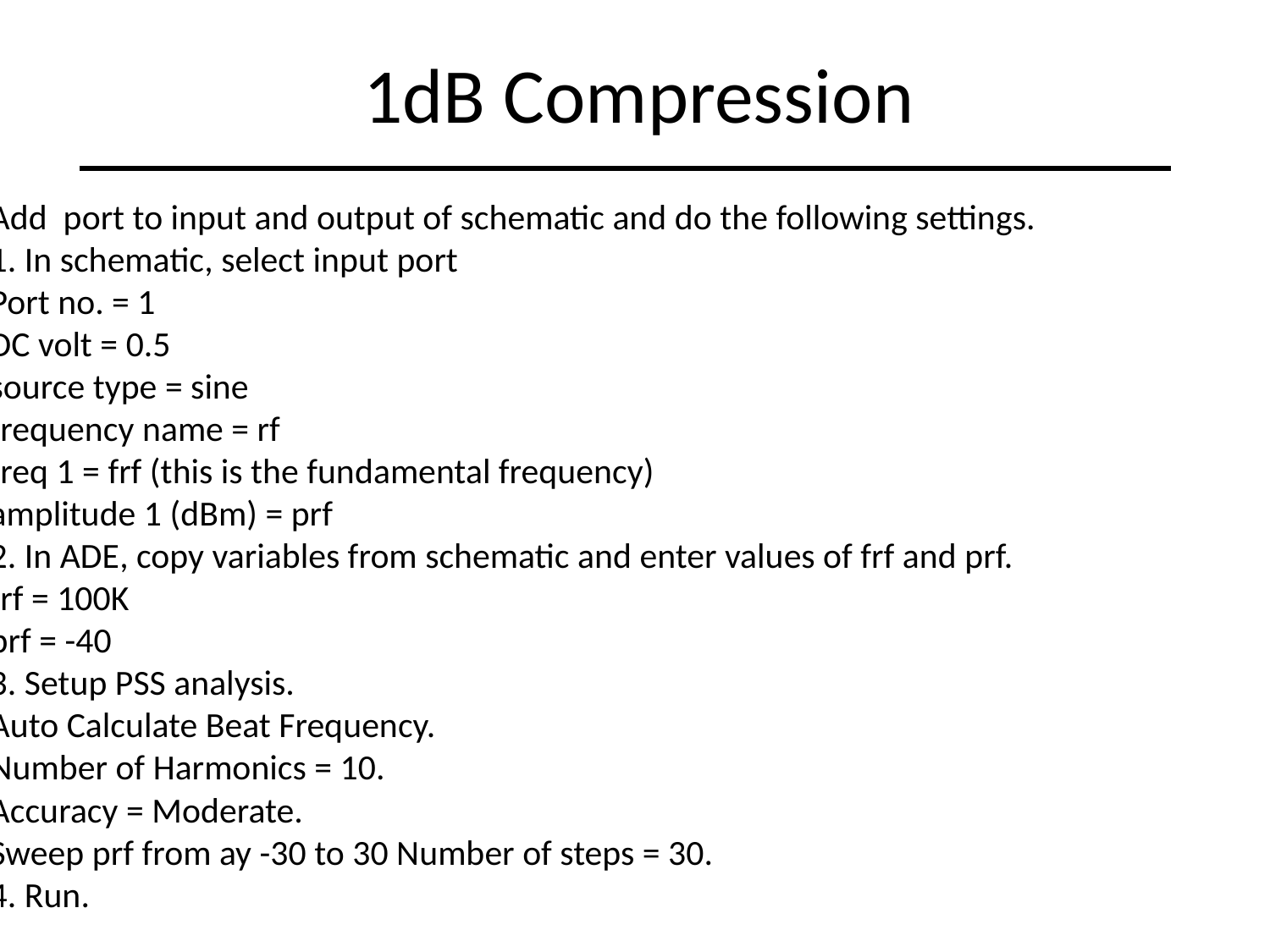

# 1dB Compression
Add  port to input and output of schematic and do the following settings.
1. In schematic, select input port
Port no. = 1
DC volt = 0.5
source type = sine
frequency name = rf
freq 1 = frf (this is the fundamental frequency)
amplitude 1 (dBm) = prf
2. In ADE, copy variables from schematic and enter values of frf and prf.
frf = 100K
prf = -40
3. Setup PSS analysis.
Auto Calculate Beat Frequency.
Number of Harmonics = 10.
Accuracy = Moderate.
Sweep prf from ay -30 to 30 Number of steps = 30.
4. Run.